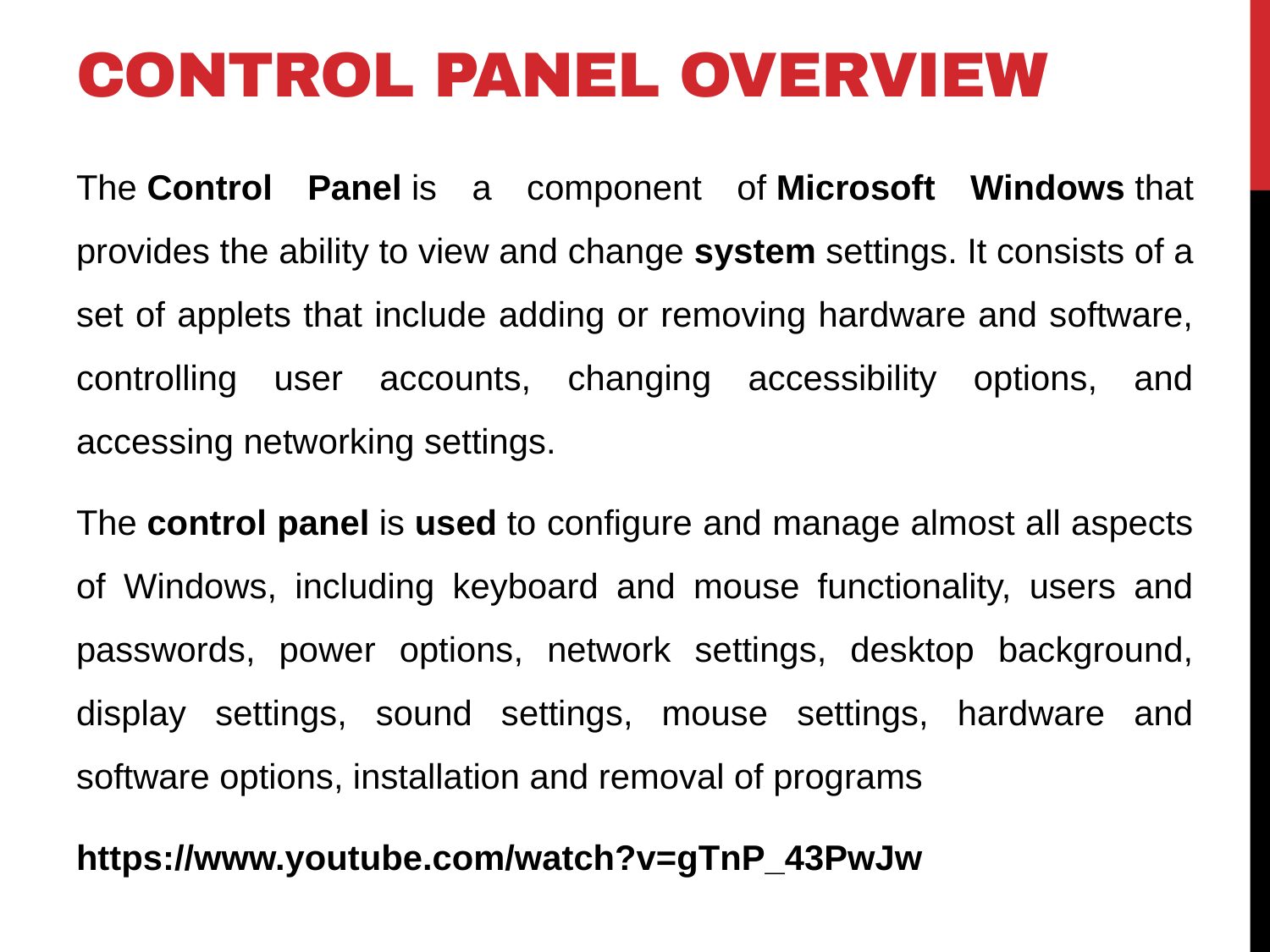

# Control Panel Overview
The Control Panel is a component of Microsoft Windows that provides the ability to view and change system settings. It consists of a set of applets that include adding or removing hardware and software, controlling user accounts, changing accessibility options, and accessing networking settings.
The control panel is used to configure and manage almost all aspects of Windows, including keyboard and mouse functionality, users and passwords, power options, network settings, desktop background, display settings, sound settings, mouse settings, hardware and software options, installation and removal of programs
https://www.youtube.com/watch?v=gTnP_43PwJw